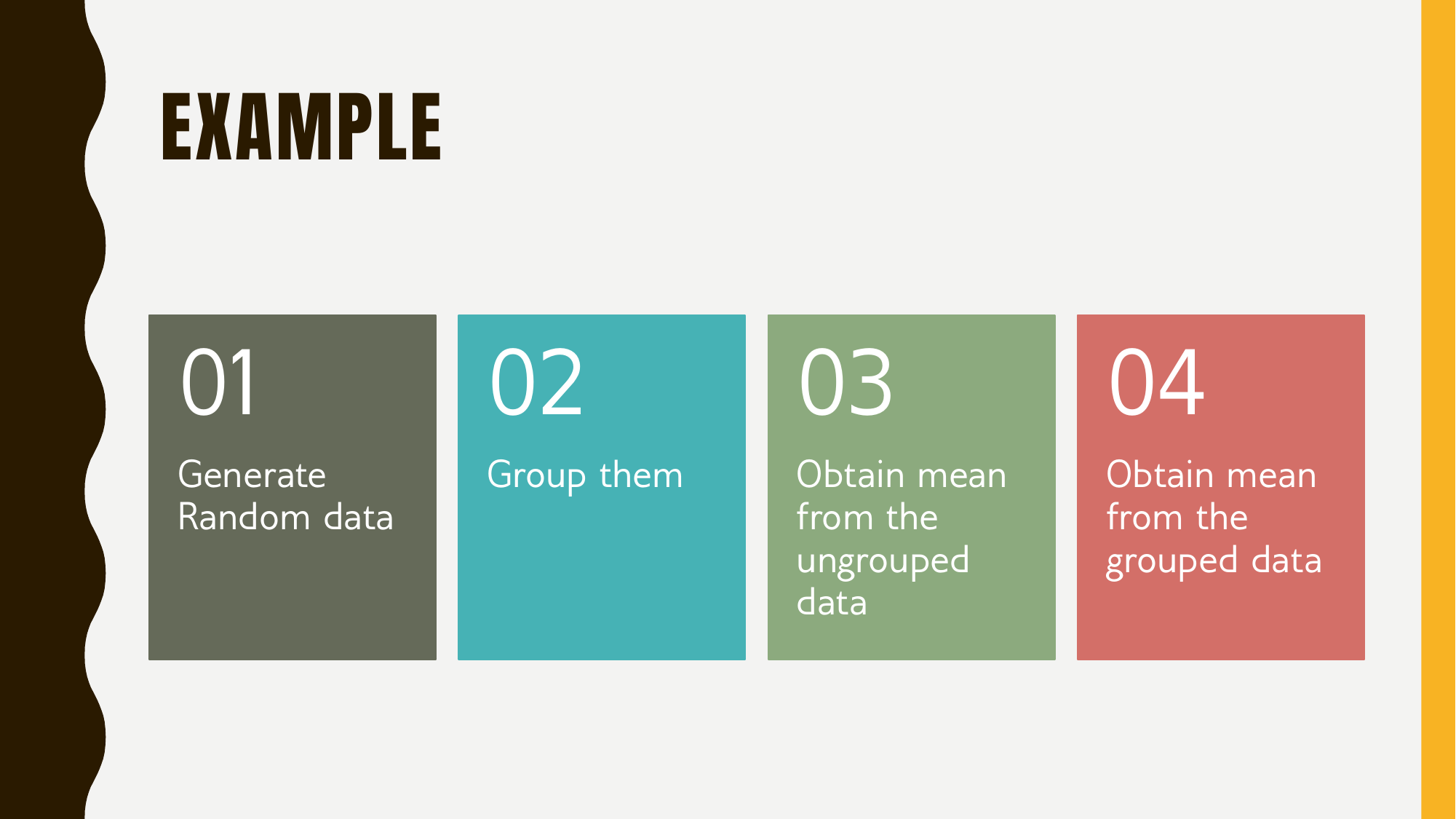

# Example
Generate Random data
01
Group them
02
Obtain mean from the ungrouped data
03
Obtain mean from the grouped data
04